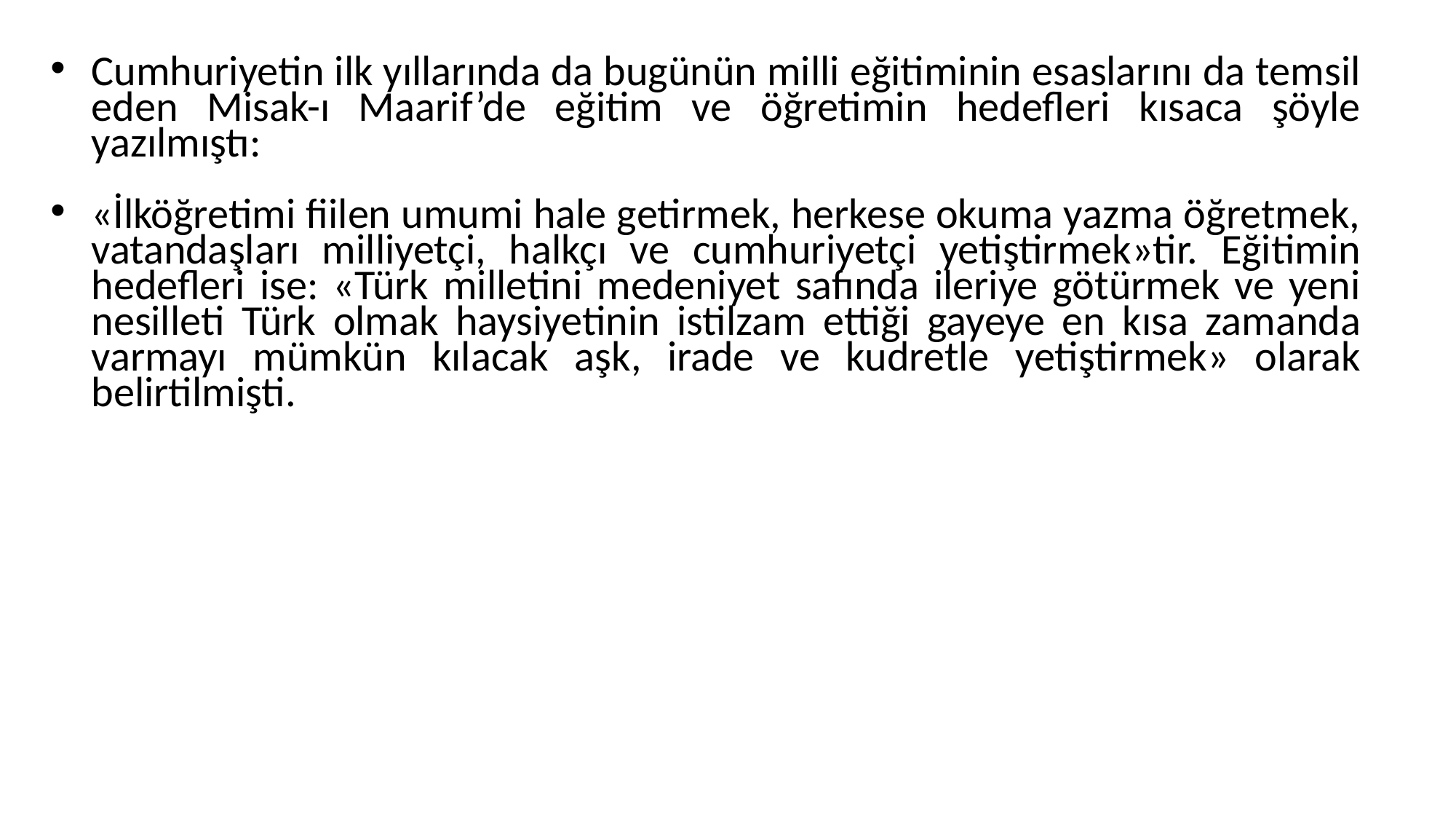

Cumhuriyetin ilk yıllarında da bugünün milli eğitiminin esaslarını da temsil eden Misak-ı Maarif’de eğitim ve öğretimin hedefleri kısaca şöyle yazılmıştı:

«İlköğretimi fiilen umumi hale getirmek, herkese okuma yazma öğretmek, vatandaşları milliyetçi, halkçı ve cumhuriyetçi yetiştirmek»tir. Eğitimin hedefleri ise: «Türk milletini medeniyet safında ileriye götürmek ve yeni nesilleti Türk olmak haysiyetinin istilzam ettiği gayeye en kısa zamanda varmayı mümkün kılacak aşk, irade ve kudretle yetiştirmek» olarak belirtilmişti.